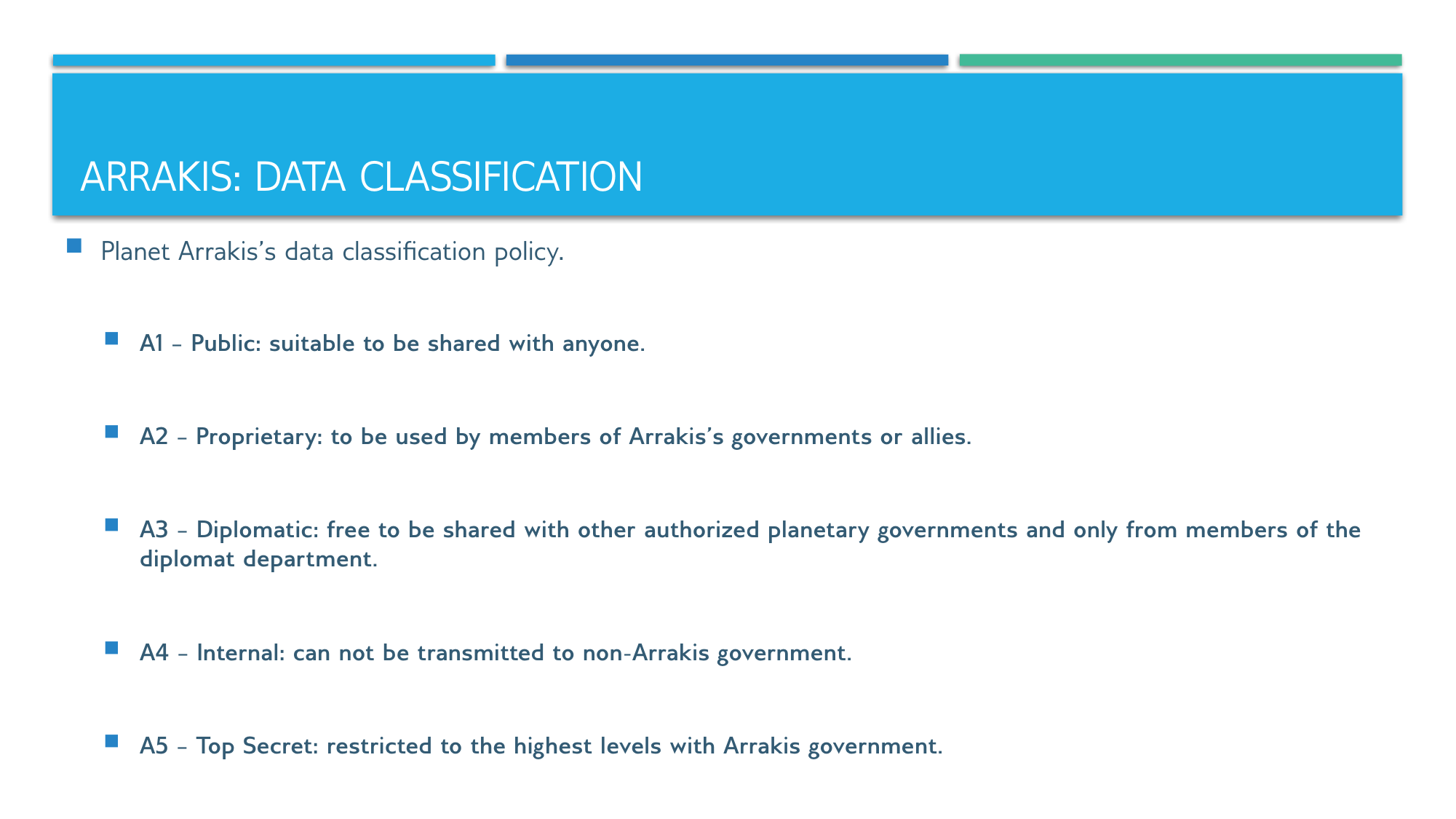

# Arrakis: Data Classification
Planet Arrakis’s data classification policy.

A1 – Public: suitable to be shared with anyone.

A2 – Proprietary: to be used by members of Arrakis’s governments or allies.

A3 – Diplomatic: free to be shared with other authorized planetary governments and only from members of the diplomat department.

A4 – Internal: can not be transmitted to non-Arrakis government.

A5 – Top Secret: restricted to the highest levels with Arrakis government.